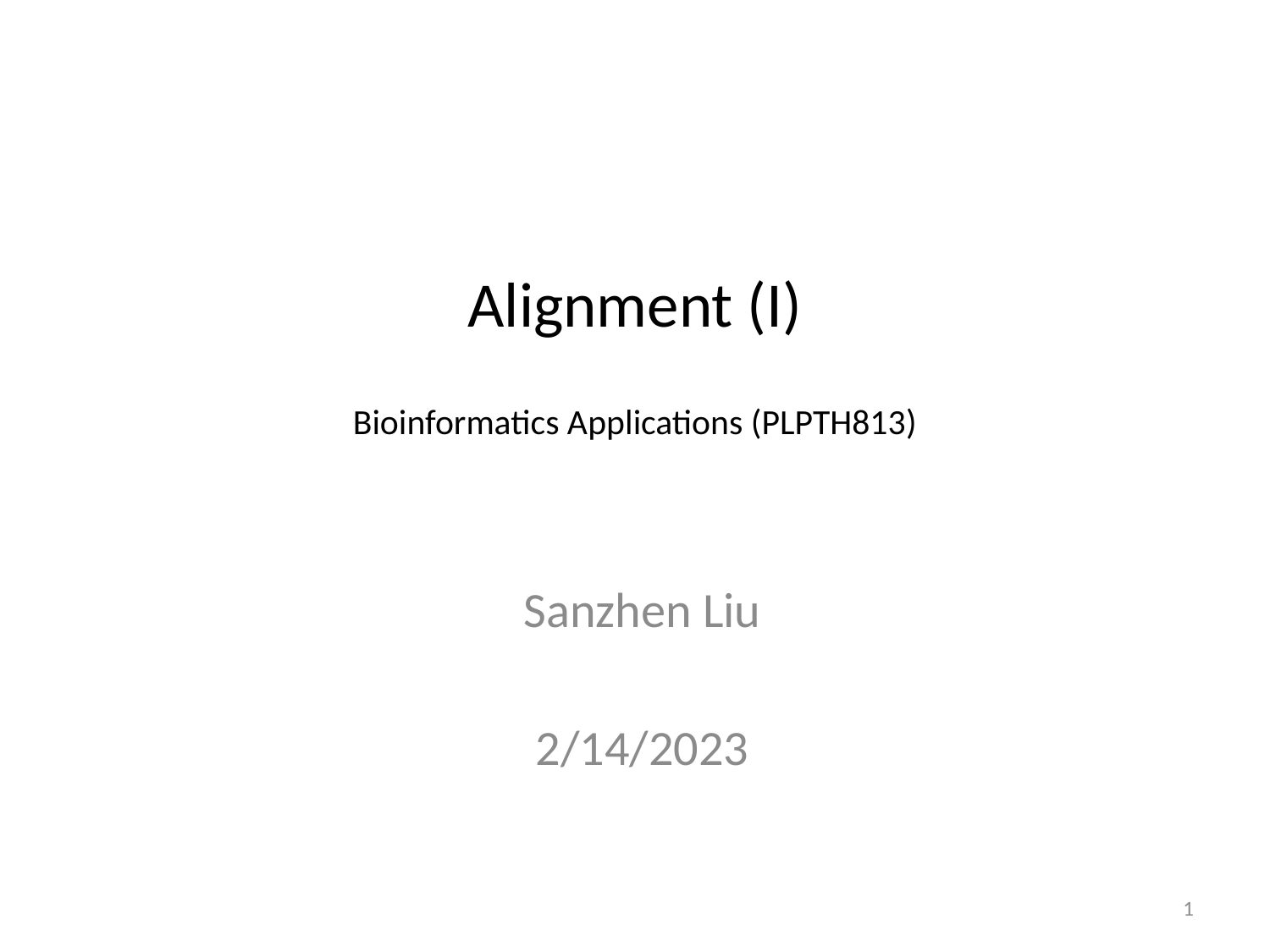

# Alignment (I) Bioinformatics Applications (PLPTH813)
Sanzhen Liu

2/14/2023
1